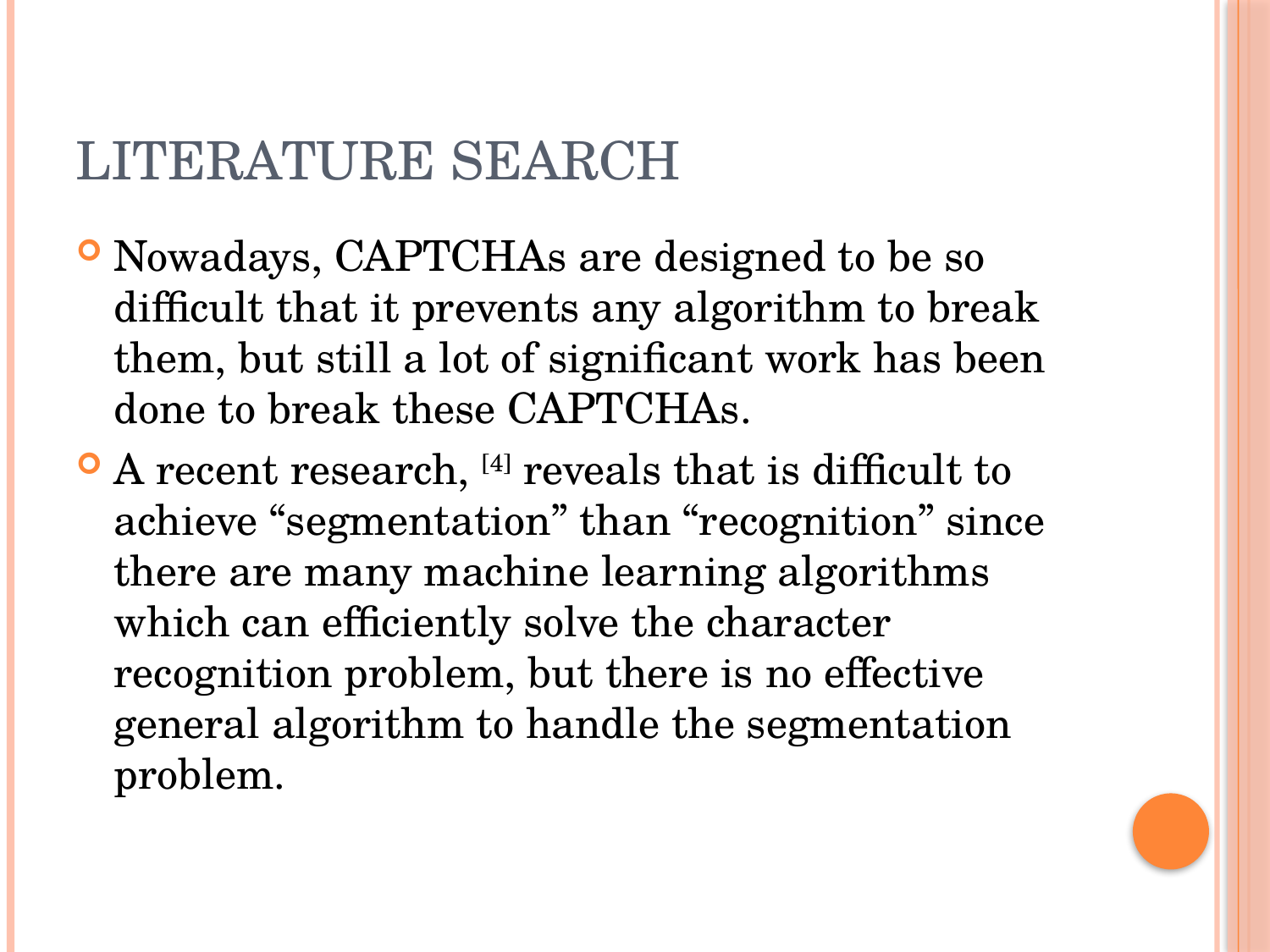

# Literature Search
Nowadays, CAPTCHAs are designed to be so difficult that it prevents any algorithm to break them, but still a lot of significant work has been done to break these CAPTCHAs.
A recent research, [4] reveals that is difficult to achieve “segmentation” than “recognition” since  there are many machine learning algorithms which can efficiently solve the character recognition problem, but there is no effective general algorithm to handle the segmentation problem.